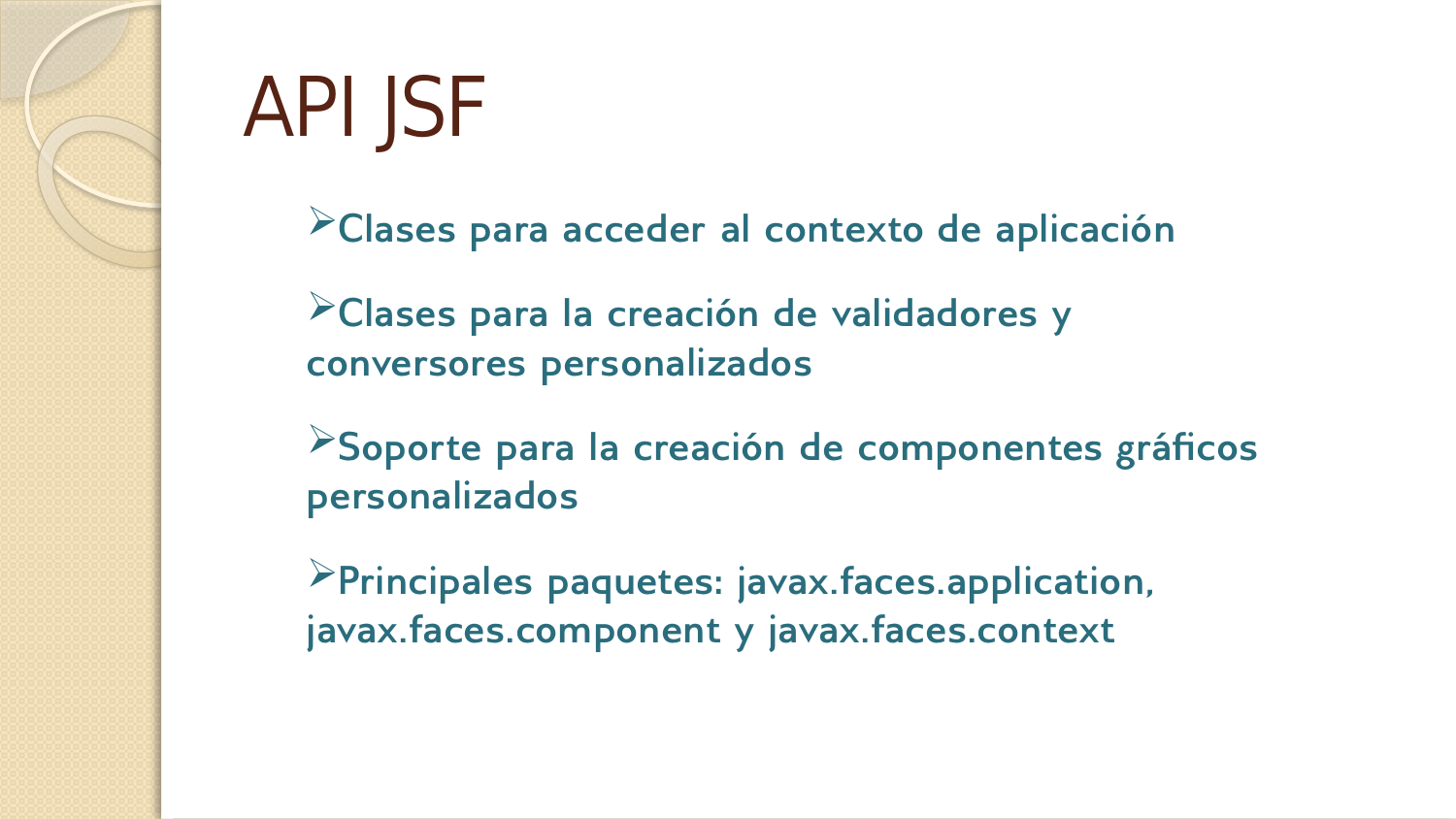

# API JSF
Clases para acceder al contexto de aplicación
Clases para la creación de validadores y conversores personalizados
Soporte para la creación de componentes gráficos personalizados
Principales paquetes: javax.faces.application, javax.faces.component y javax.faces.context